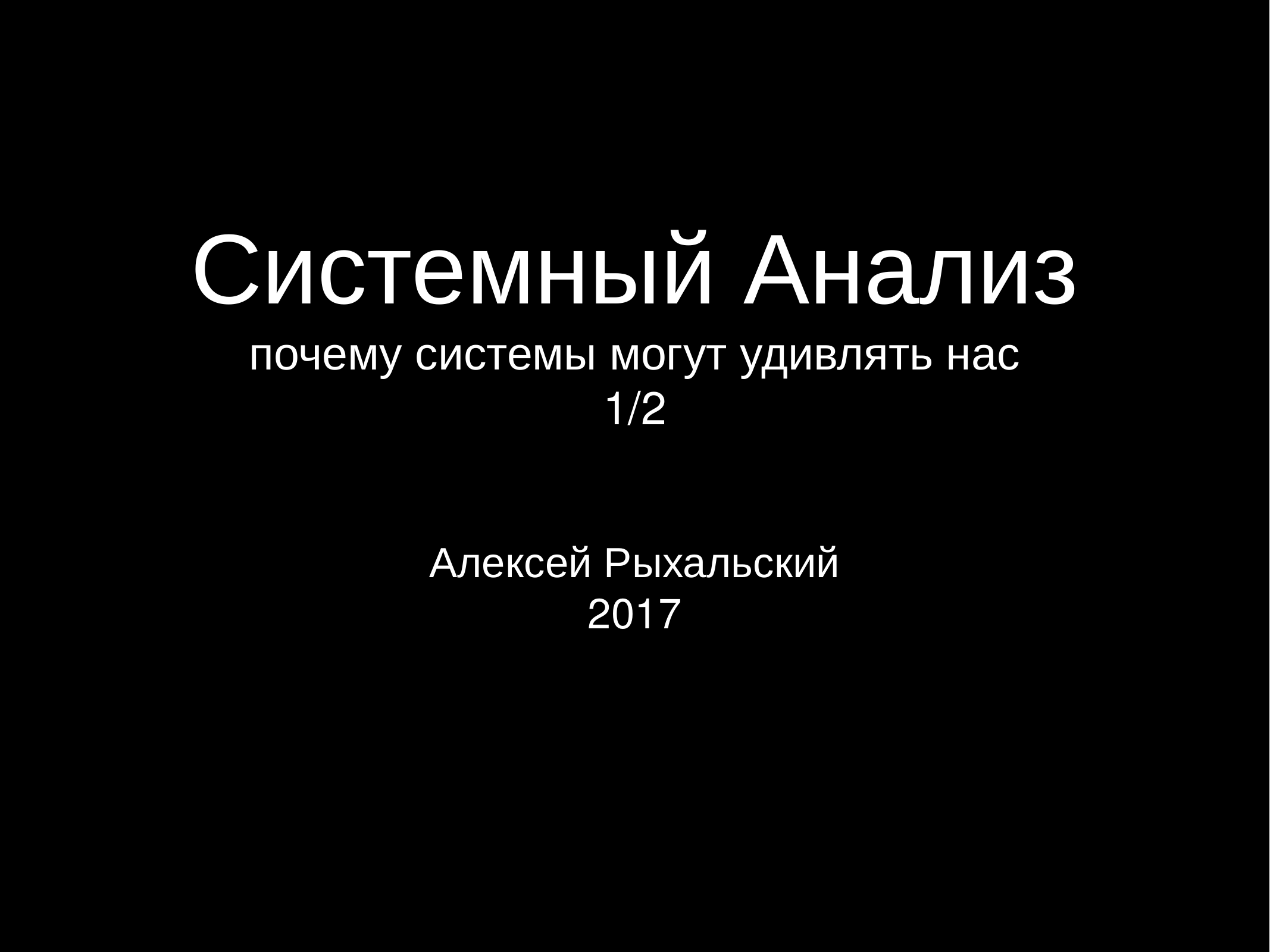

# Системный Анализ
почему системы могут удивлять нас
1/2
Алексей Рыхальский
2017
1